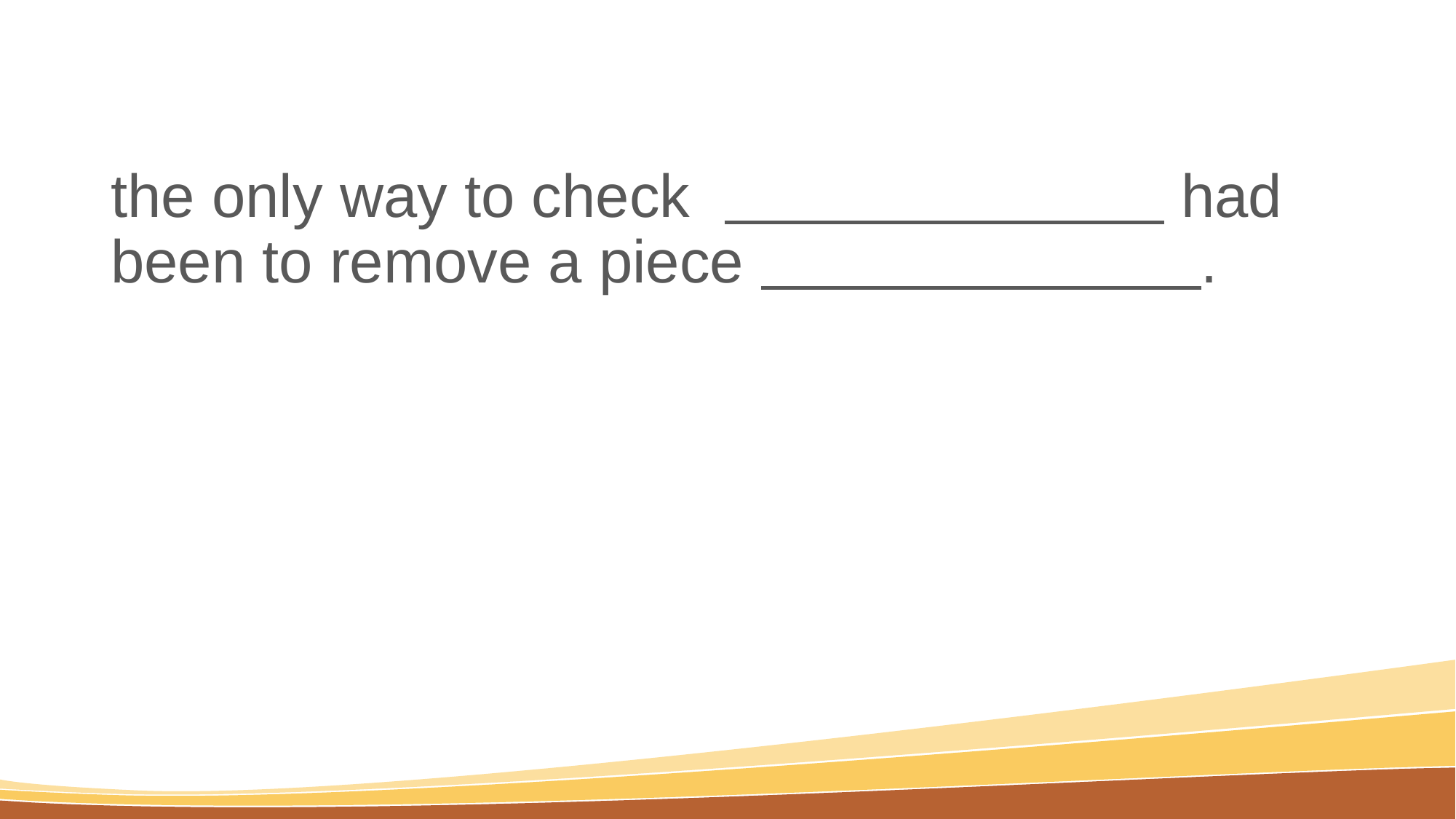

#
the only way to check                             had been to remove a piece                           .